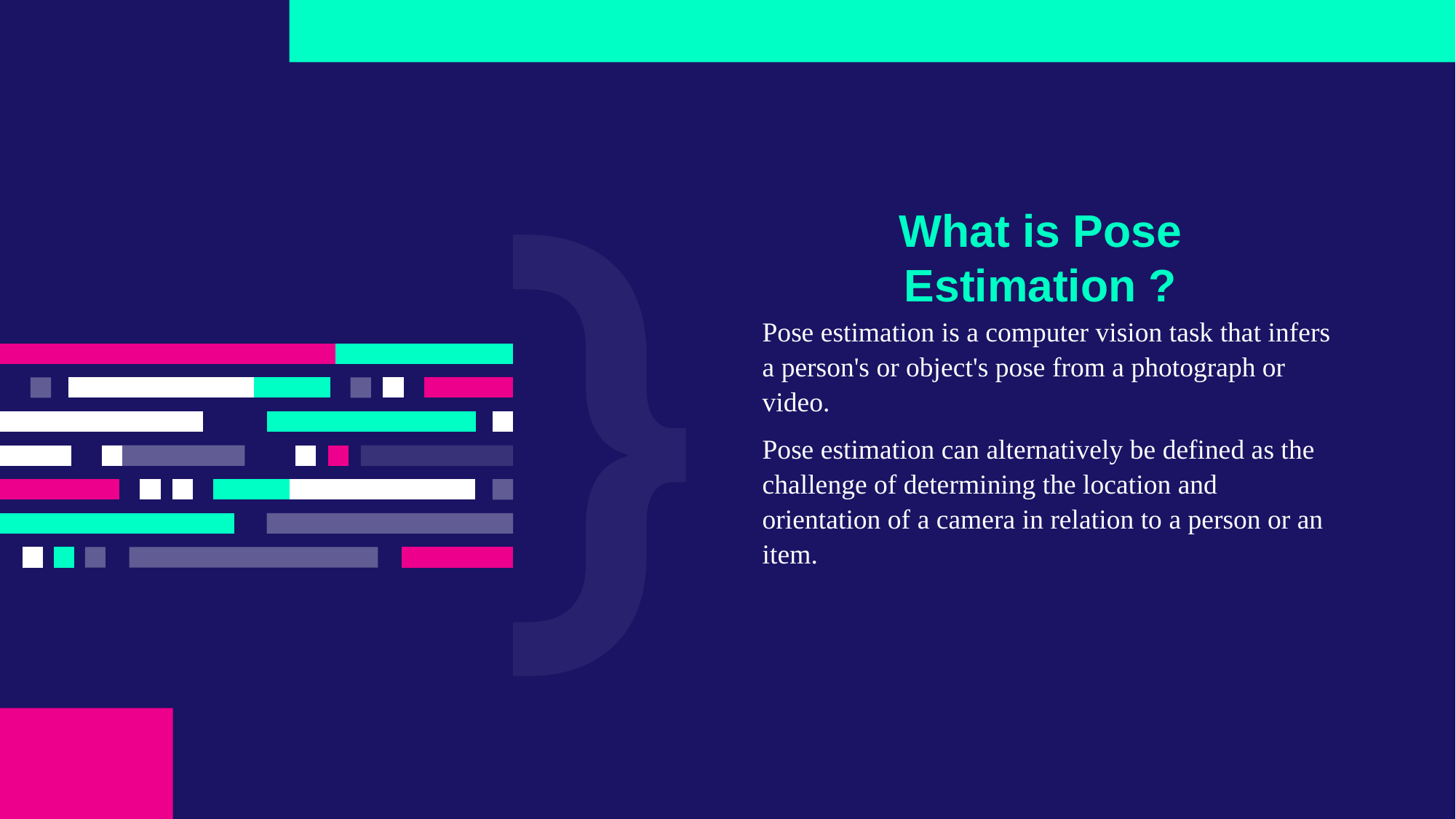

What is Pose Estimation ?
Pose estimation is a computer vision task that infers a person's or object's pose from a photograph or video.
Pose estimation can alternatively be defined as the challenge of determining the location and orientation of a camera in relation to a person or an item.